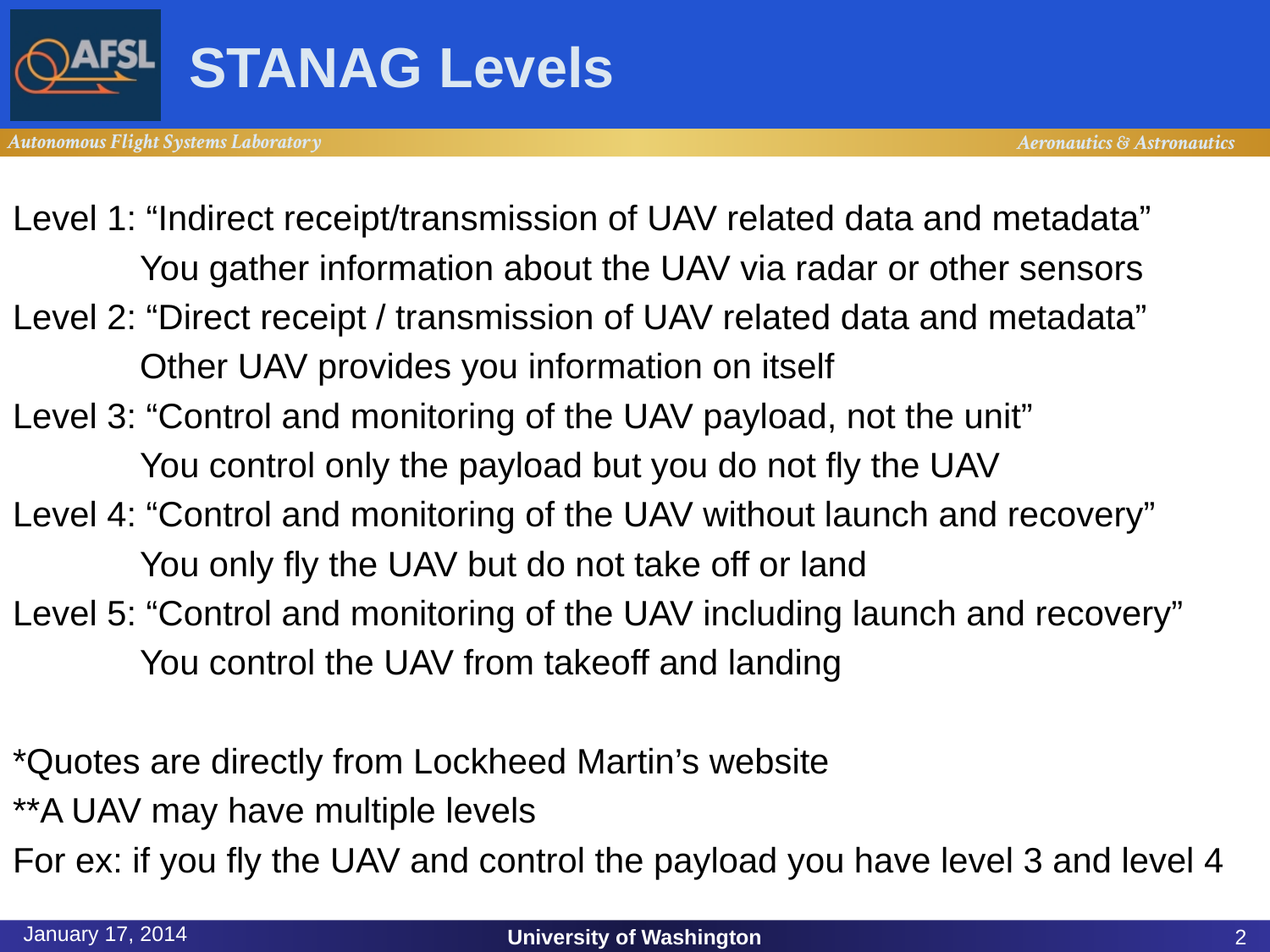

# STANAG Levels
Level 1: “Indirect receipt/transmission of UAV related data and metadata”
	You gather information about the UAV via radar or other sensors
Level 2: “Direct receipt / transmission of UAV related data and metadata”
	Other UAV provides you information on itself
Level 3: “Control and monitoring of the UAV payload, not the unit”
	You control only the payload but you do not fly the UAV
Level 4: “Control and monitoring of the UAV without launch and recovery”
	You only fly the UAV but do not take off or land
Level 5: “Control and monitoring of the UAV including launch and recovery”
	You control the UAV from takeoff and landing

*Quotes are directly from Lockheed Martin’s website
**A UAV may have multiple levels
For ex: if you fly the UAV and control the payload you have level 3 and level 4

January 17, 2014
University of Washington
2